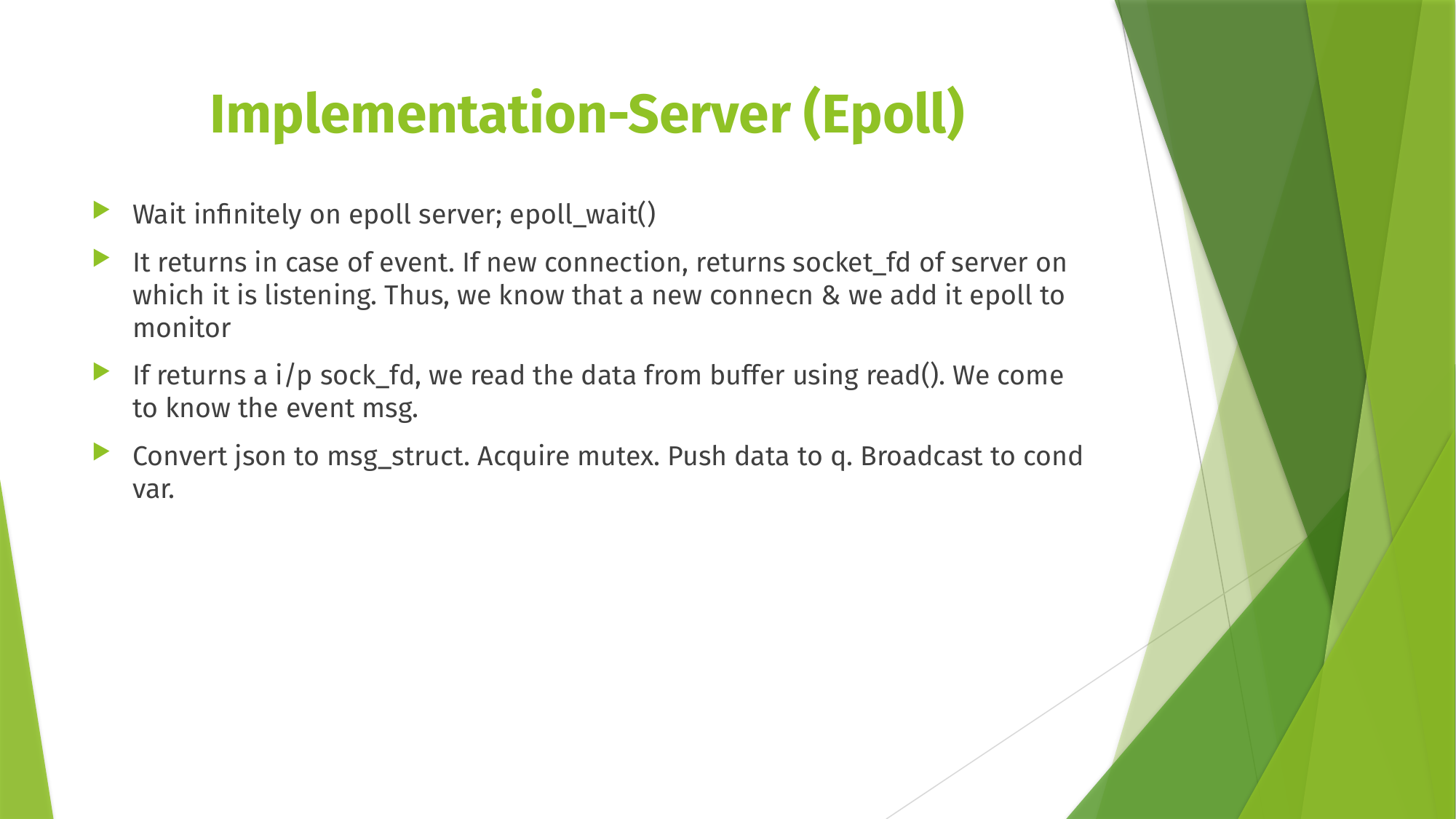

# Implementation-Server (Epoll)
Wait infinitely on epoll server; epoll_wait()
It returns in case of event. If new connection, returns socket_fd of server on which it is listening. Thus, we know that a new connecn & we add it epoll to monitor
If returns a i/p sock_fd, we read the data from buffer using read(). We come to know the event msg.
Convert json to msg_struct. Acquire mutex. Push data to q. Broadcast to cond var.